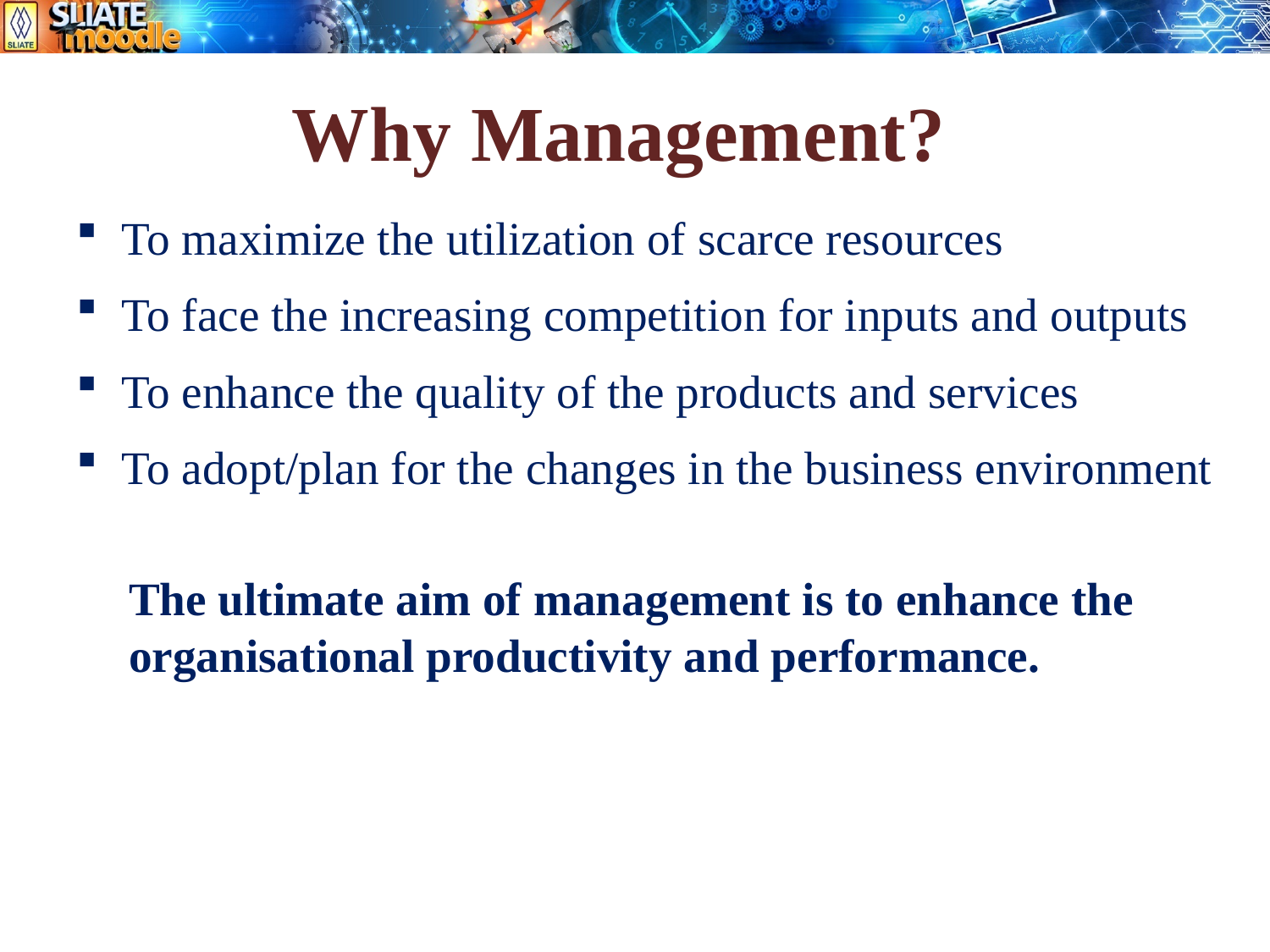

# Why Management?
To maximize the utilization of scarce resources
To face the increasing competition for inputs and outputs
To enhance the quality of the products and services
To adopt/plan for the changes in the business environment

The ultimate aim of management is to enhance the organisational productivity and performance.